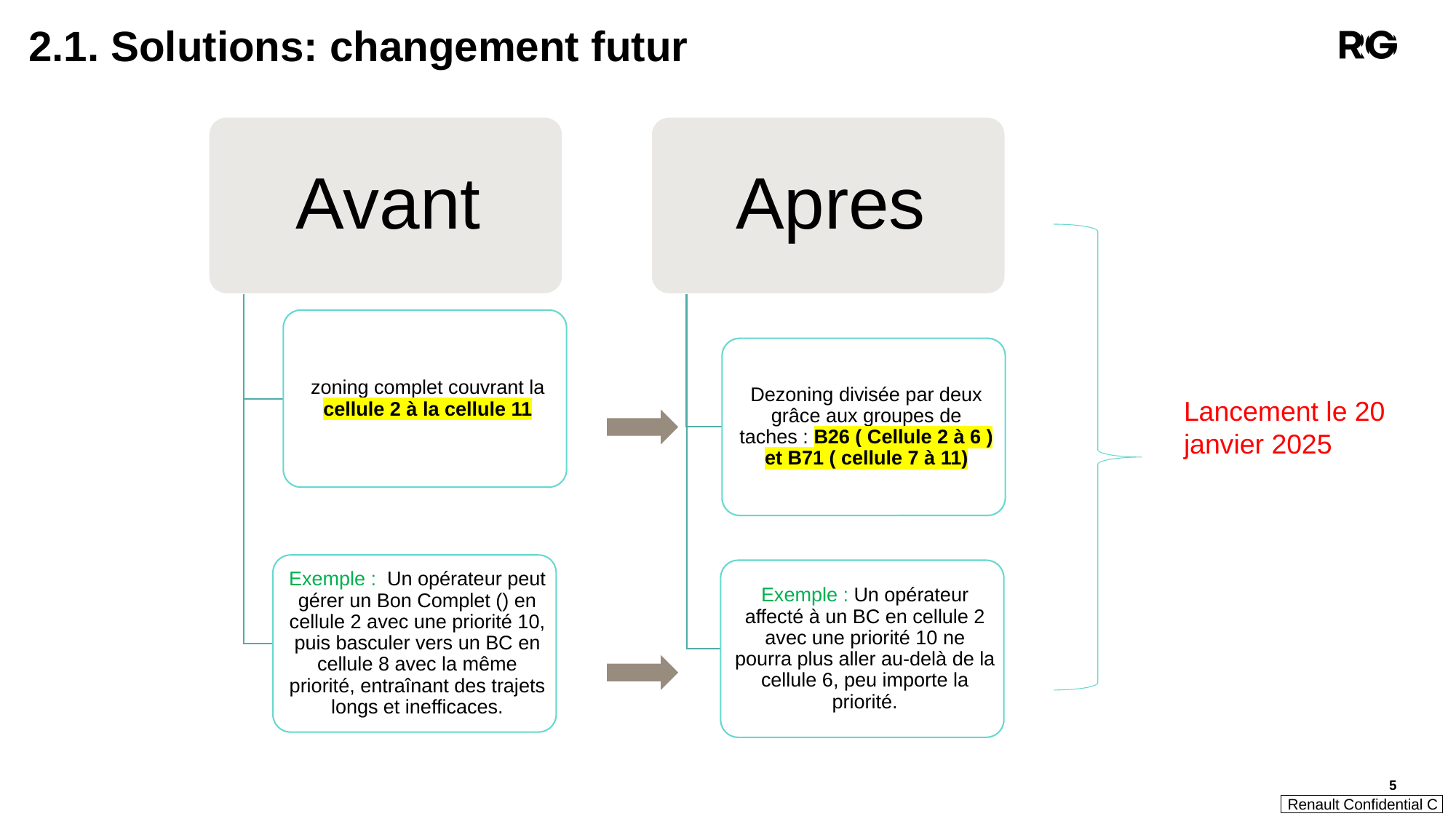

2.1. Solutions: changement futur
Avant
zoning complet couvrant la cellule 2 à la cellule 11
Exemple :  Un opérateur peut gérer un Bon Complet () en cellule 2 avec une priorité 10, puis basculer vers un BC en cellule 8 avec la même priorité, entraînant des trajets longs et inefficaces.
Apres
Dezoning divisée par deux grâce aux groupes de taches : B26 ( Cellule 2 à 6 ) et B71 ( cellule 7 à 11)
Exemple : Un opérateur affecté à un BC en cellule 2 avec une priorité 10 ne pourra plus aller au-delà de la cellule 6, peu importe la priorité.

Lancement le 20 janvier 2025